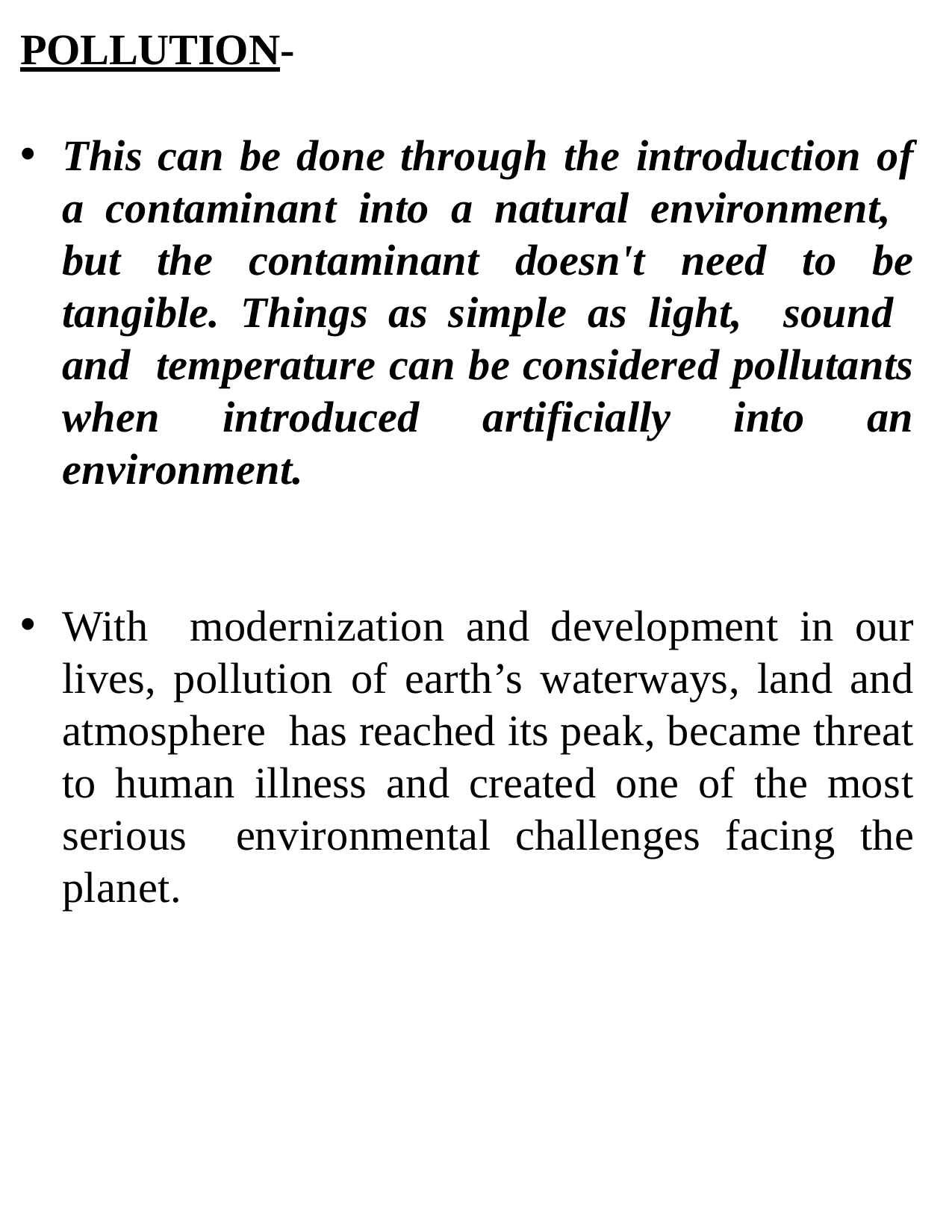

POLLUTION-

This can be done through the introduction of a contaminant into a natural environment,  but the contaminant doesn't need to be tangible. Things as simple as light,  sound  and  temperature can be considered pollutants when introduced artificially into an environment.

With  modernization and development in our lives, pollution of earth’s waterways, land and atmosphere  has reached its peak, became threat to human illness and created one of the most serious  environmental challenges facing the planet.